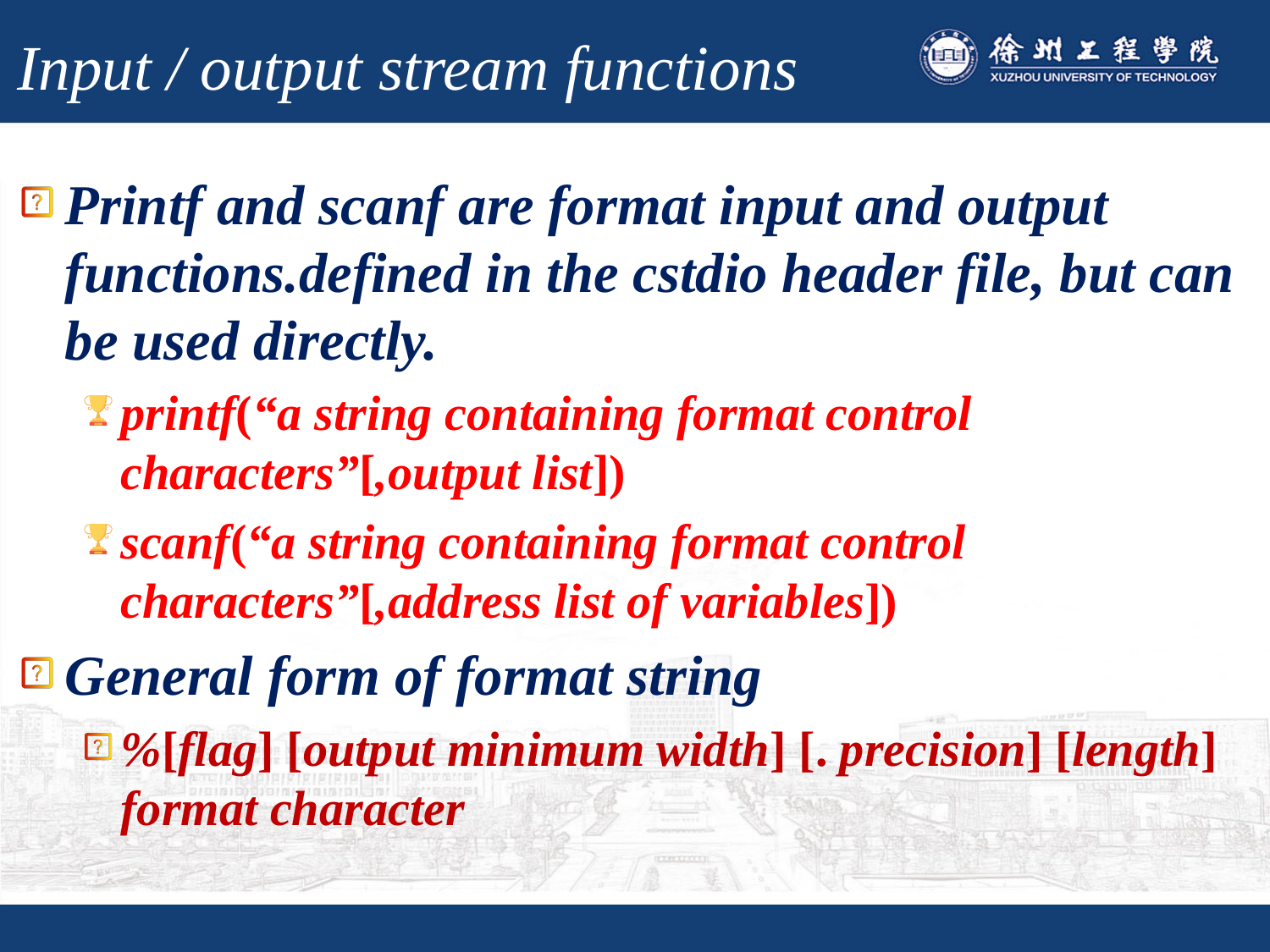

# Input / output stream functions
Printf and scanf are format input and output functions.defined in the cstdio header file, but can be used directly.
printf(“a string containing format control characters”[,output list])
scanf(“a string containing format control characters”[,address list of variables])
General form of format string
%[flag] [output minimum width] [. precision] [length] format character